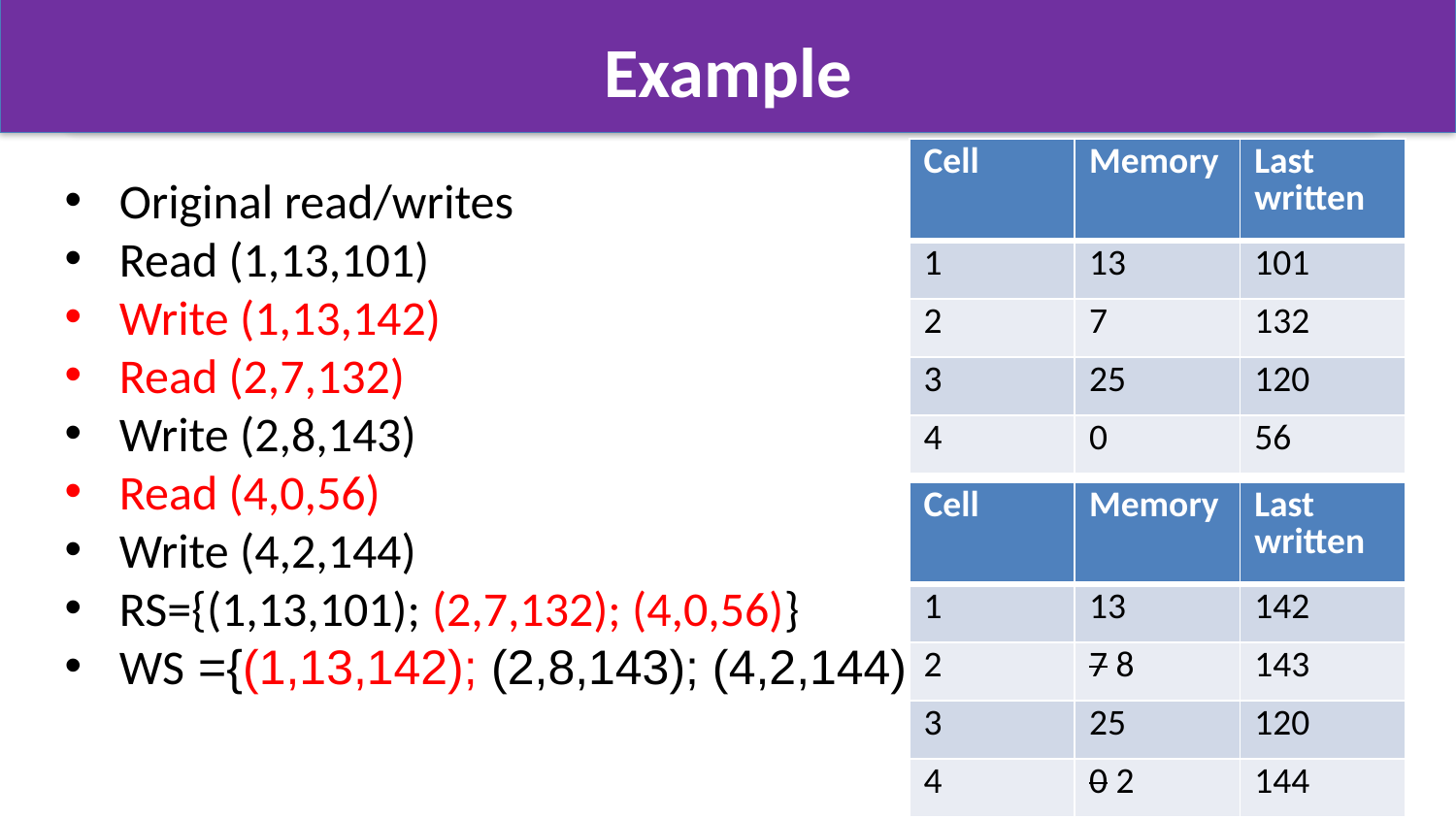

# Example
| Cell | Memory | Last written |
| --- | --- | --- |
| 1 | 13 | 101 |
| 2 | 7 | 132 |
| 3 | 25 | 120 |
| 4 | 0 | 56 |
Original read/writes
Read (1,13,101)
Write (1,13,142)
Read (2,7,132)
Write (2,8,143)
Read (4,0,56)
Write (4,2,144)
RS={(1,13,101); (2,7,132); (4,0,56)}
WS ={(1,13,142); (2,8,143); (4,2,144)}

| Cell | Memory | Last written |
| --- | --- | --- |
| 1 | 13 | 142 |
| 2 | 7 8 | 143 |
| 3 | 25 | 120 |
| 4 | 0 2 | 144 |